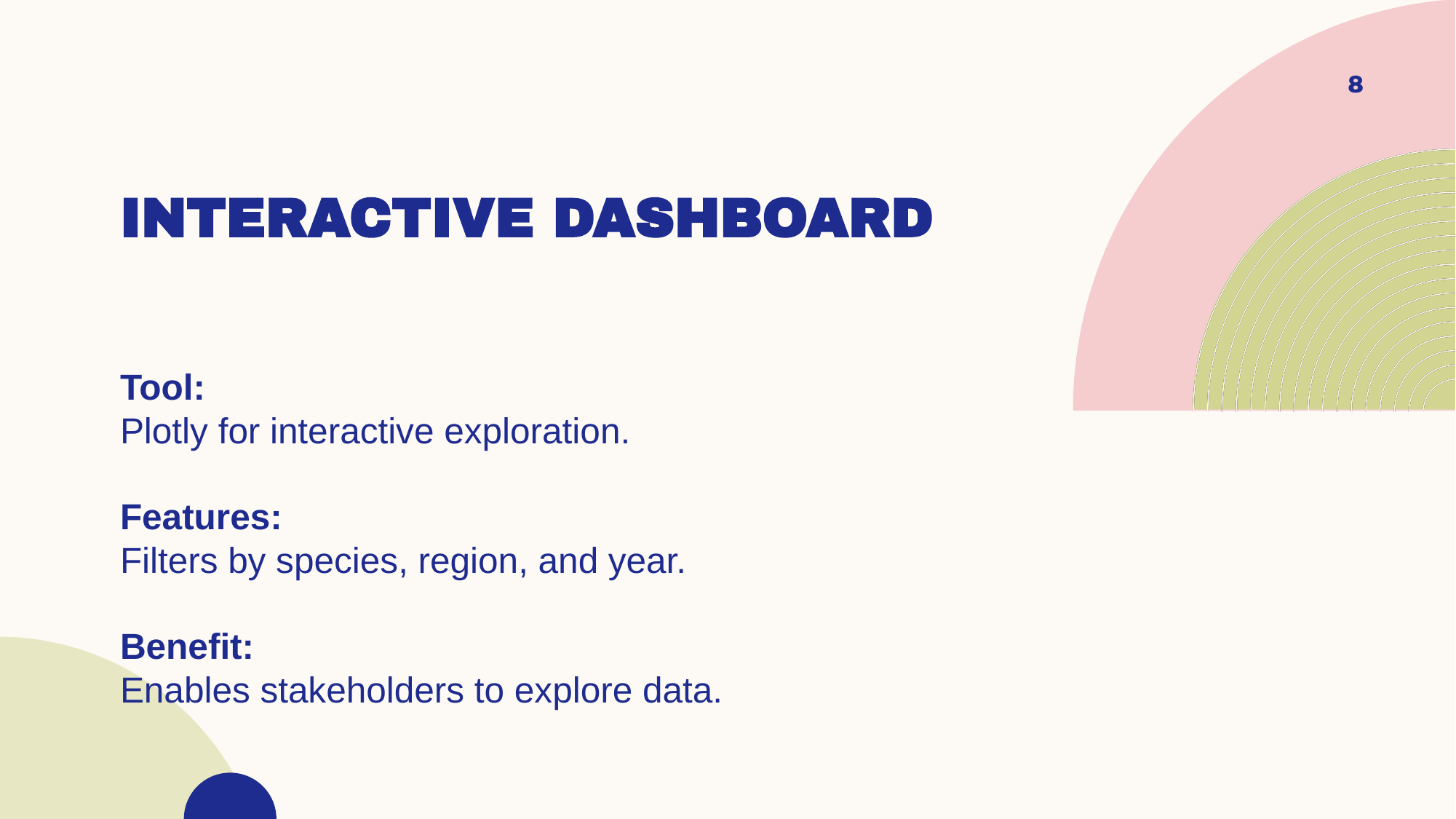

8
# Interactive Dashboard

Tool:
Plotly for interactive exploration.

Features:
Filters by species, region, and year.

Benefit:
Enables stakeholders to explore data.